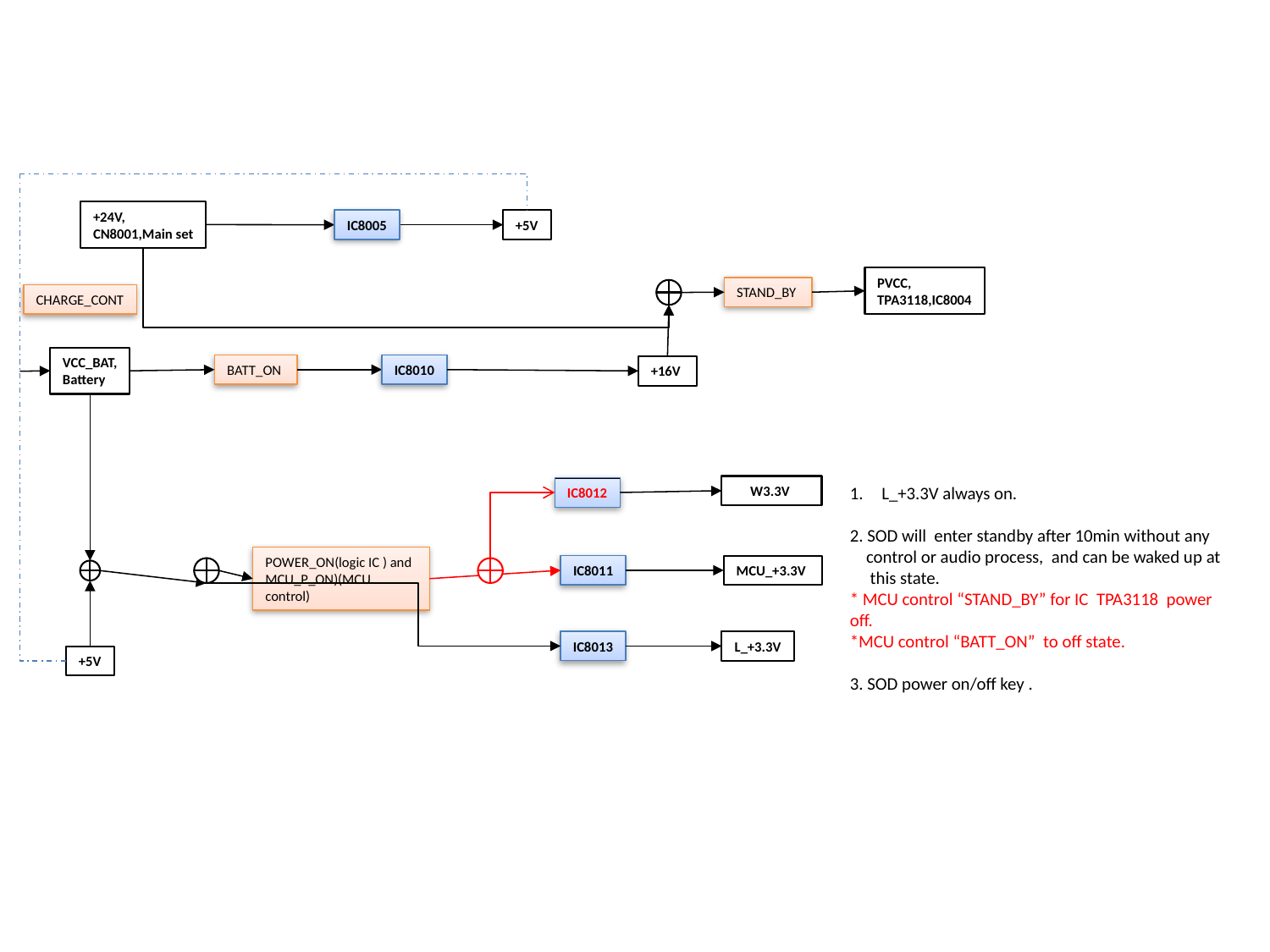

+24V,
CN8001,Main set
IC8005
+5V
PVCC,
TPA3118,IC8004
STAND_BY

CHARGE_CONT
VCC_BAT,
Battery
BATT_ON
IC8010
+16V
W3.3V
L_+3.3V always on.

2. SOD will  enter standby after 10min without any
    control or audio process,  and can be waked up at
     this state.
* MCU control “STAND_BY” for IC  TPA3118  power off.
*MCU control “BATT_ON”  to off state.

3. SOD power on/off key .
IC8012
POWER_ON(logic IC ) and
MCU_P_ON)(MCU control)
IC8011
MCU_+3.3V

IC8013
L_+3.3V
+5V